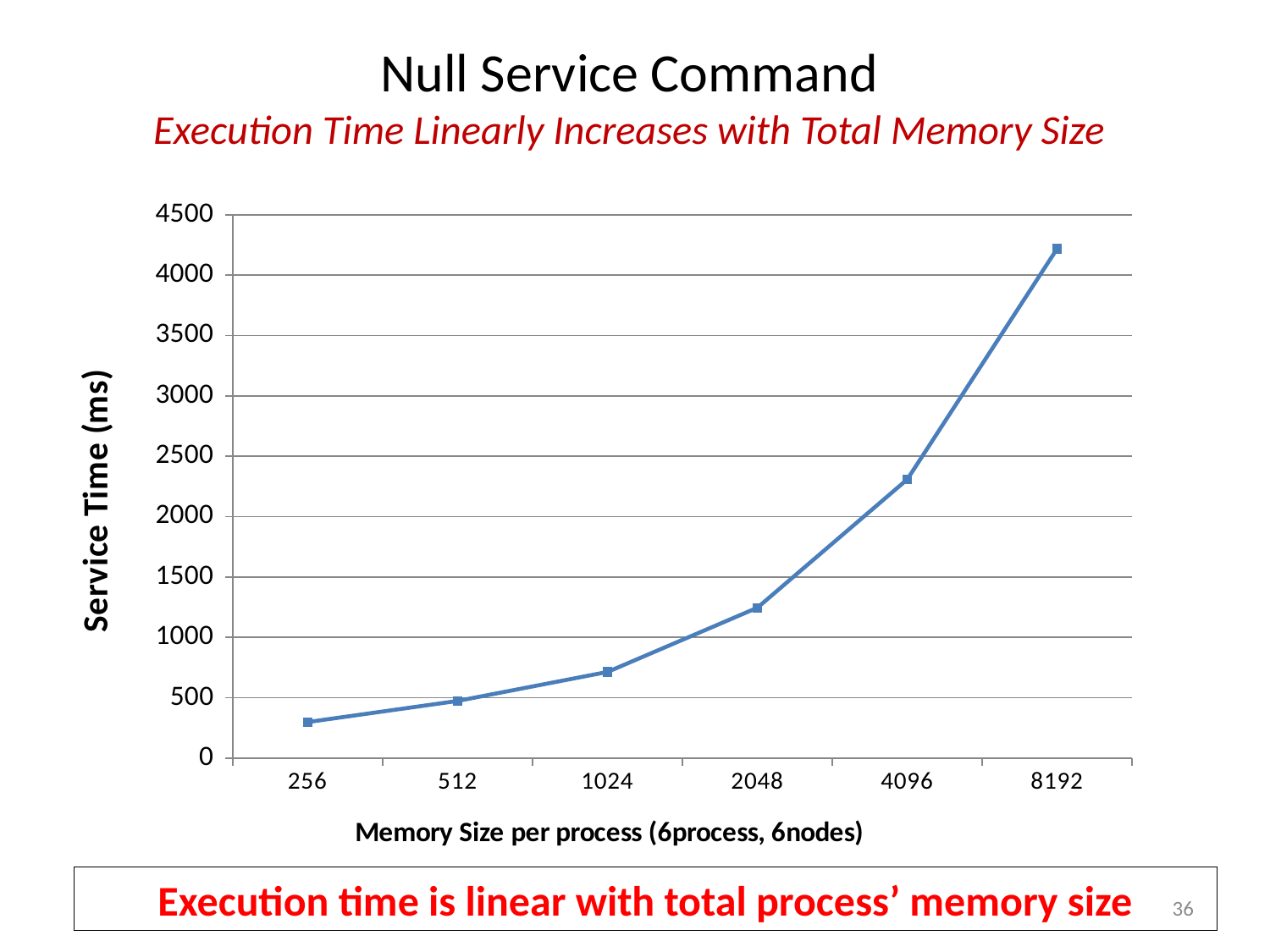

Null Service Command
Execution Time Linearly Increases with Total Memory Size

### Chart

| Category | Interactive-mode |
|---|---|
| 256 | 298.0 |
| 512 | 473.0 |
| 1024 | 713.0 |
| 2048 | 1245.0 |
| 4096 | 2308.0 |
| 8192 | 4219.0 |
Execution time is linear with total process’ memory size
36